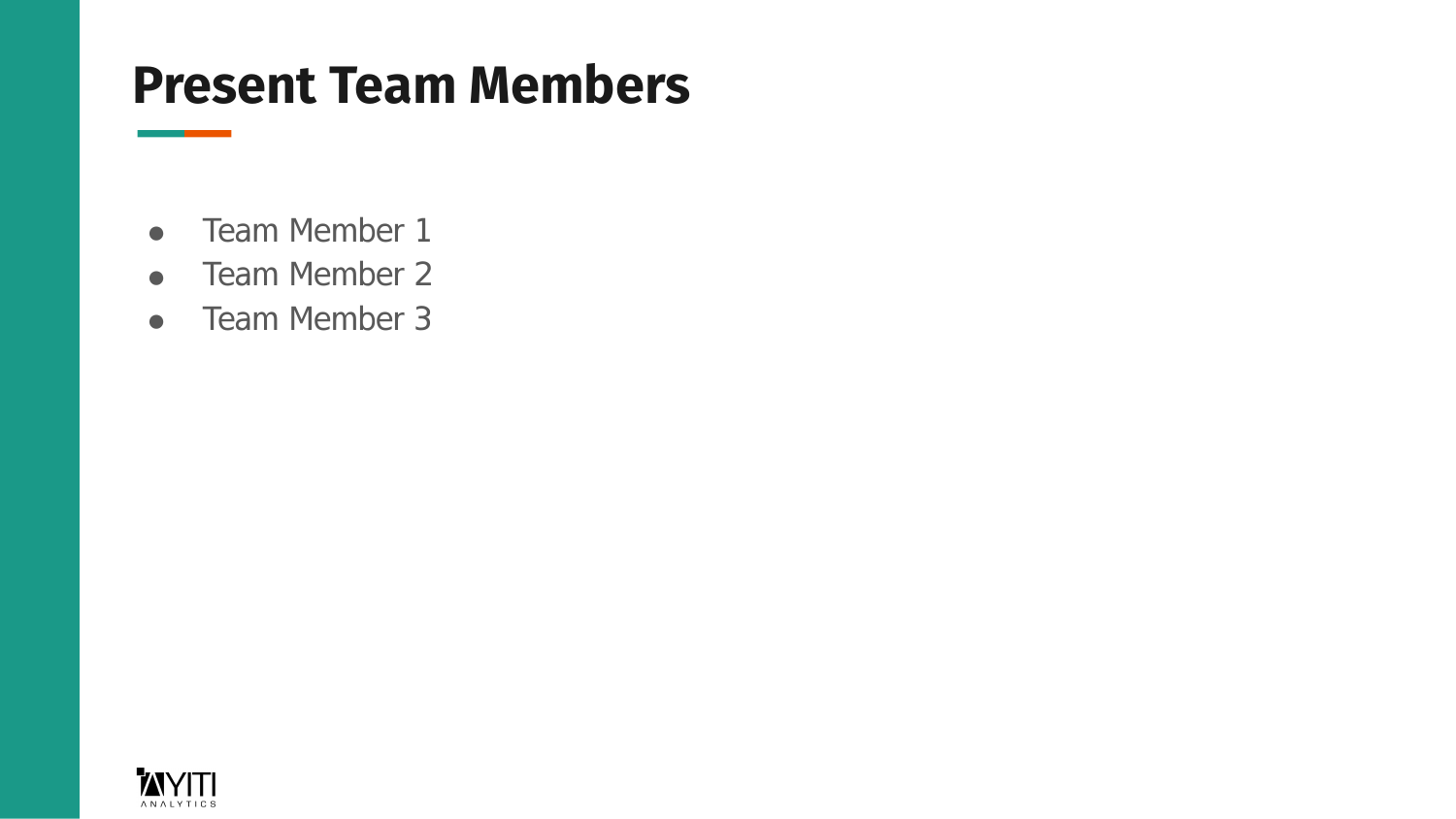

# Present Team Members
Team Member 1
Team Member 2
Team Member 3